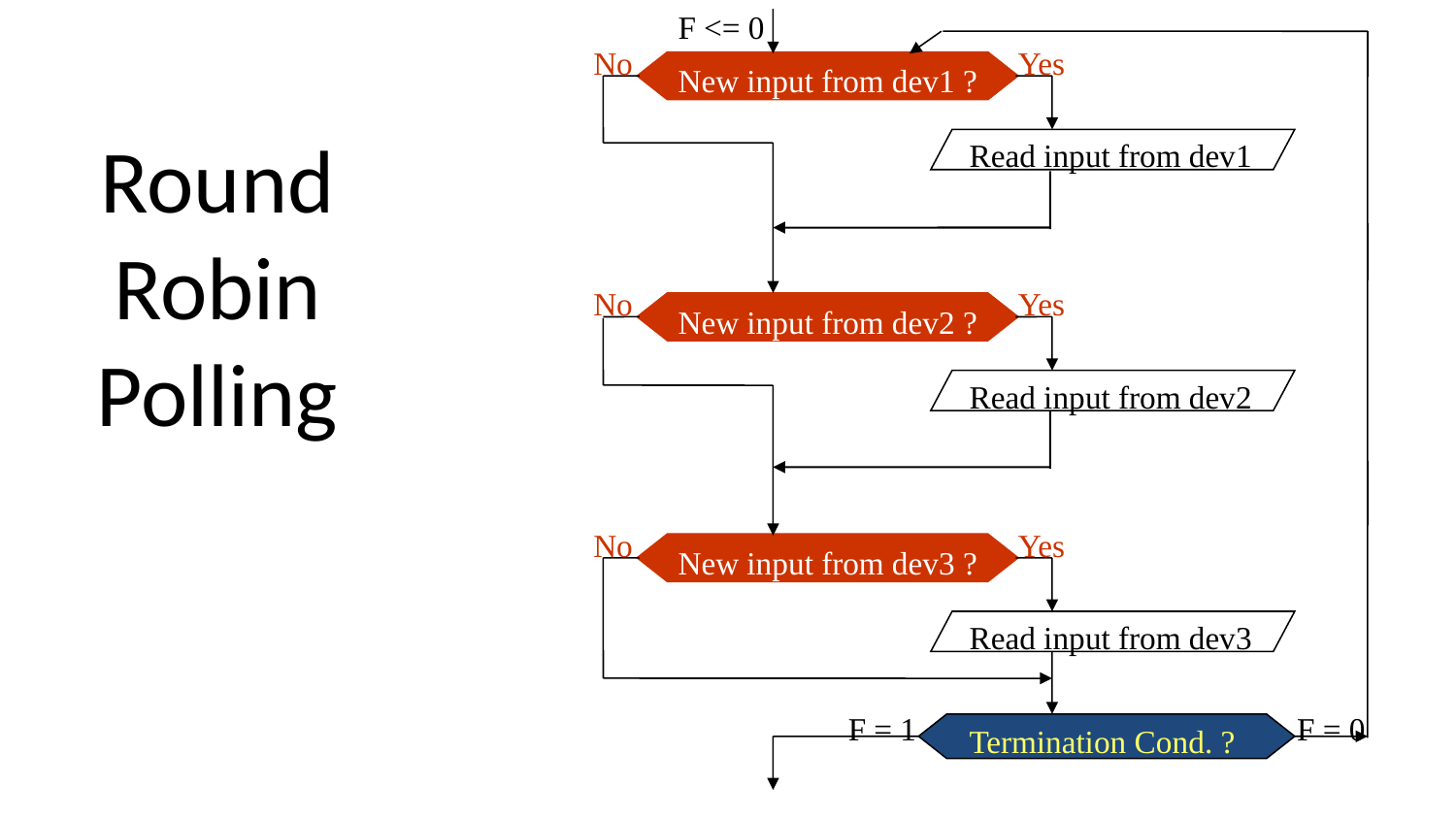

F <= 0

No
Yes

New input from dev1 ?

Read input from dev1

No
Yes

New input from dev2 ?

Read input from dev2

No
Yes

New input from dev3 ?

Read input from dev3

F = 1
F = 0

Termination Cond. ?

# Round Robin Polling